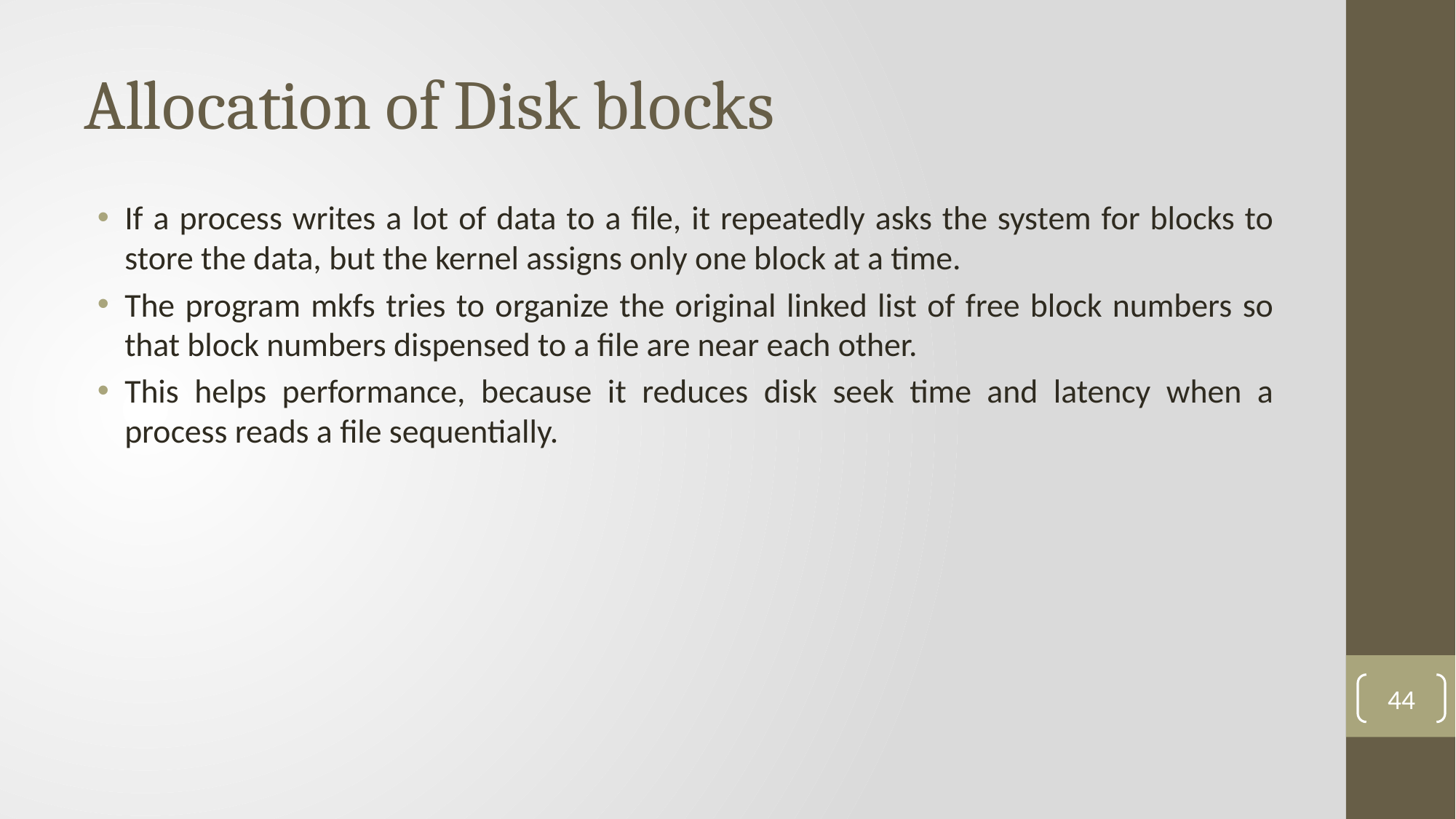

# Allocation of Disk blocks
If a process writes a lot of data to a file, it repeatedly asks the system for blocks to store the data, but the kernel assigns only one block at a time.
The program mkfs tries to organize the original linked list of free block numbers so that block numbers dispensed to a file are near each other.
This helps performance, because it reduces disk seek time and latency when a process reads a file sequentially.
44